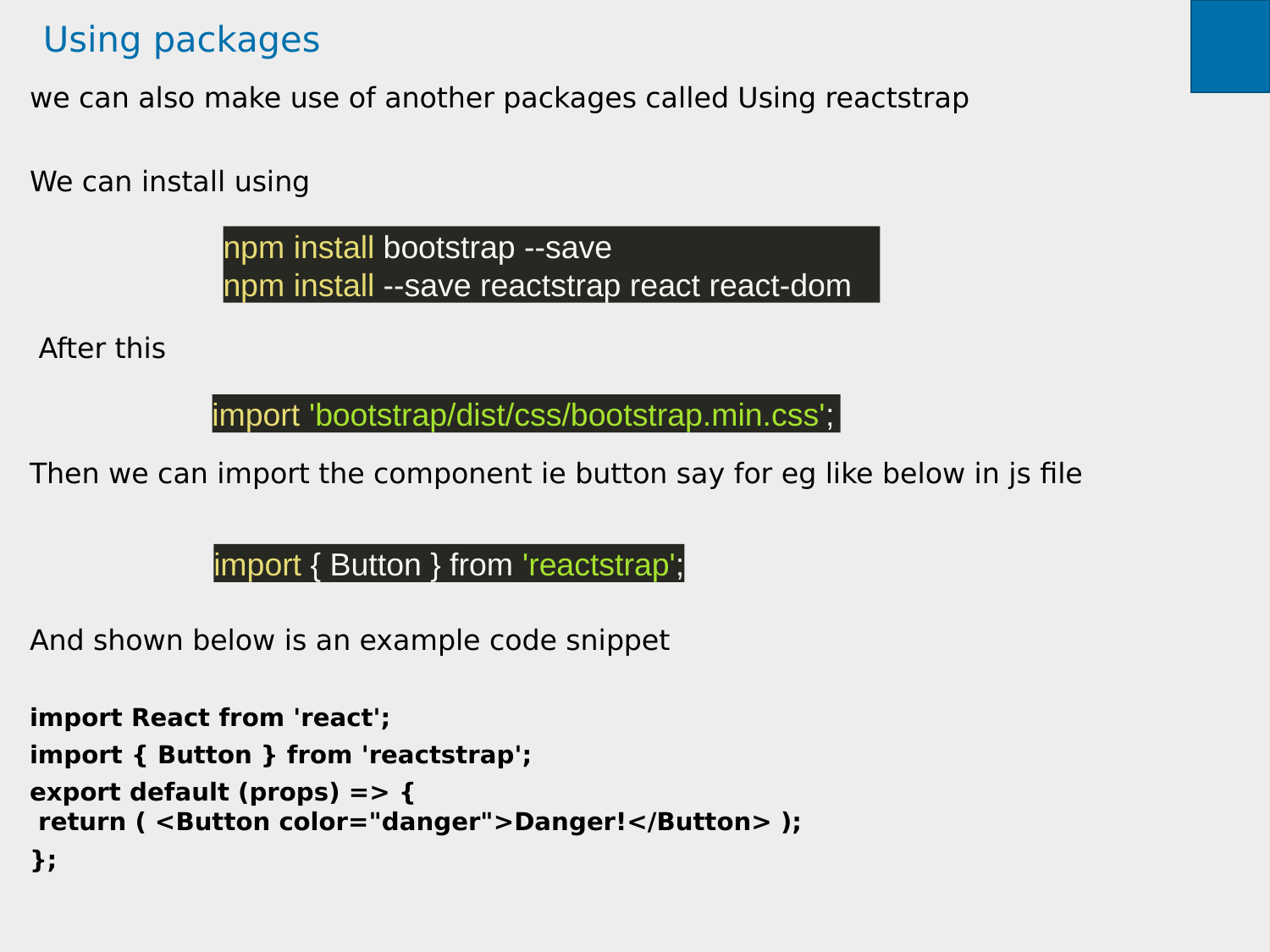

# Using packages
we can also make use of another packages called Using reactstrap

We can install using

 After this

Then we can import the component ie button say for eg like below in js file

And shown below is an example code snippet

import React from 'react';
import { Button } from 'reactstrap';
export default (props) => {
 return ( <Button color="danger">Danger!</Button> );
};

npm install bootstrap --save
npm install --save reactstrap react react-dom
import 'bootstrap/dist/css/bootstrap.min.css';
import { Button } from 'reactstrap';